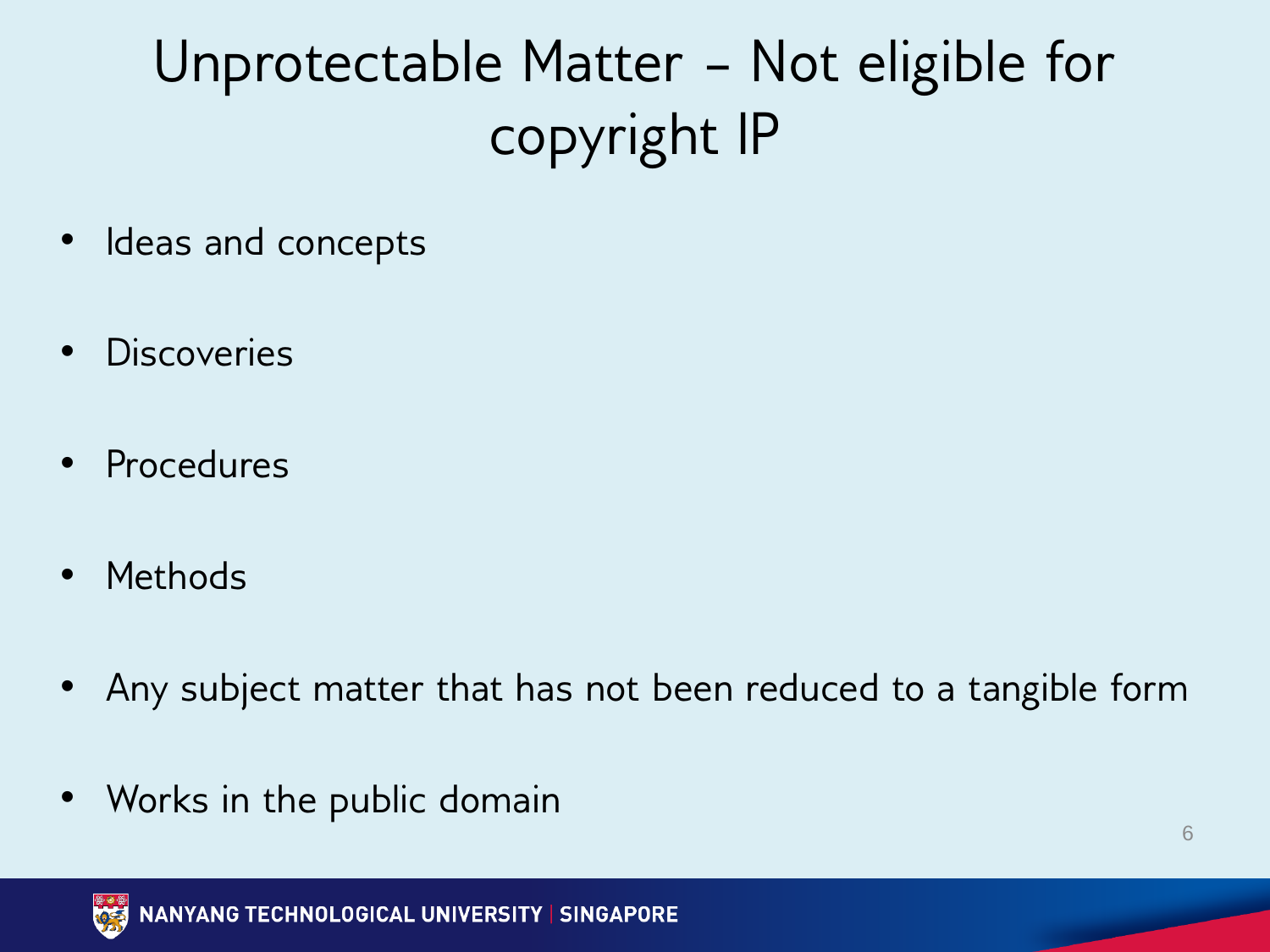

# Unprotectable Matter – Not eligible for copyright IP
Ideas and concepts

Discoveries

Procedures

Methods

Any subject matter that has not been reduced to a tangible form

Works in the public domain
6